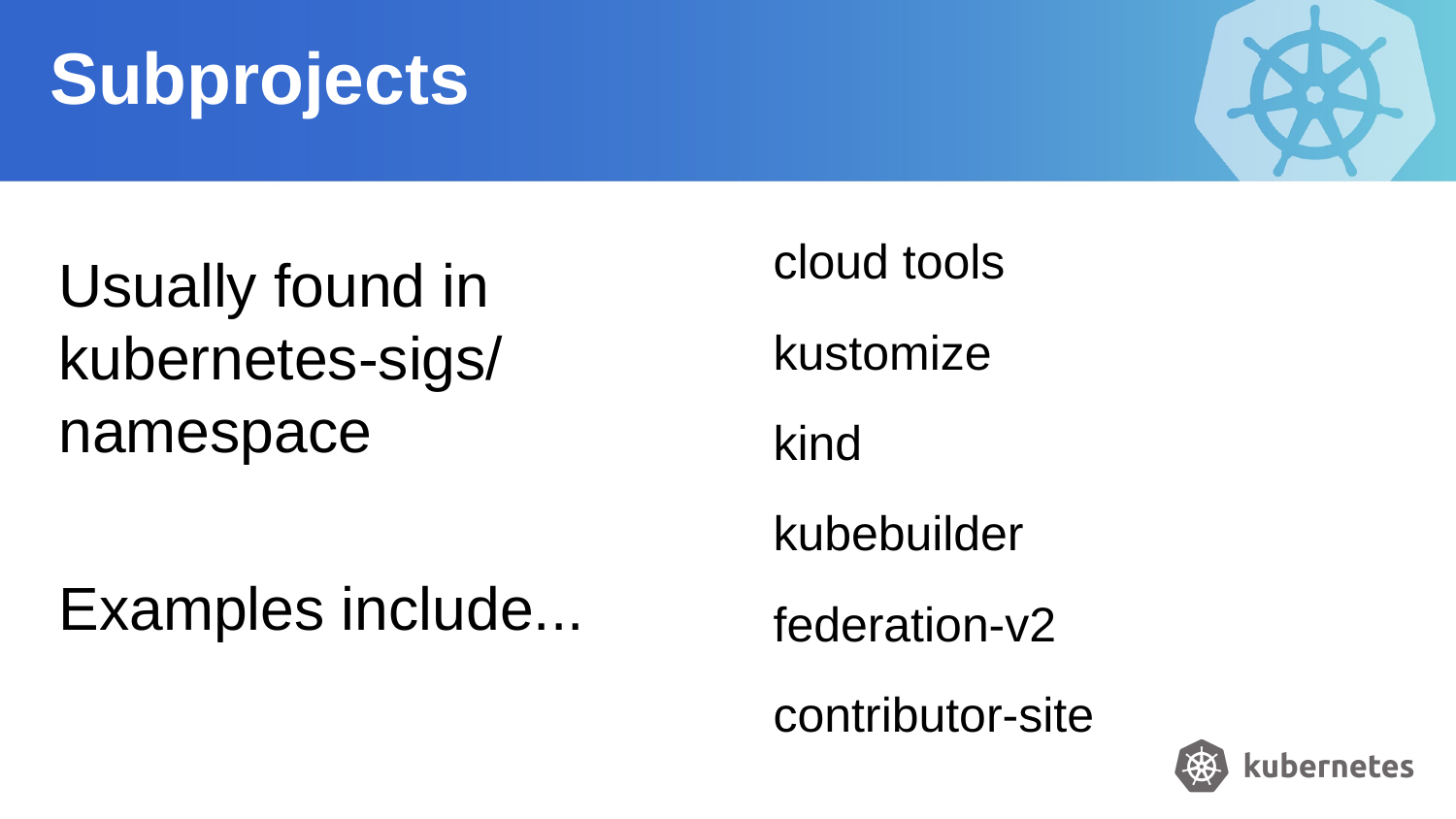

Subprojects

cloud tools
kustomize
kind
kubebuilder
federation-v2
contributor-site

Usually found in kubernetes-sigs/ namespace
Examples include...